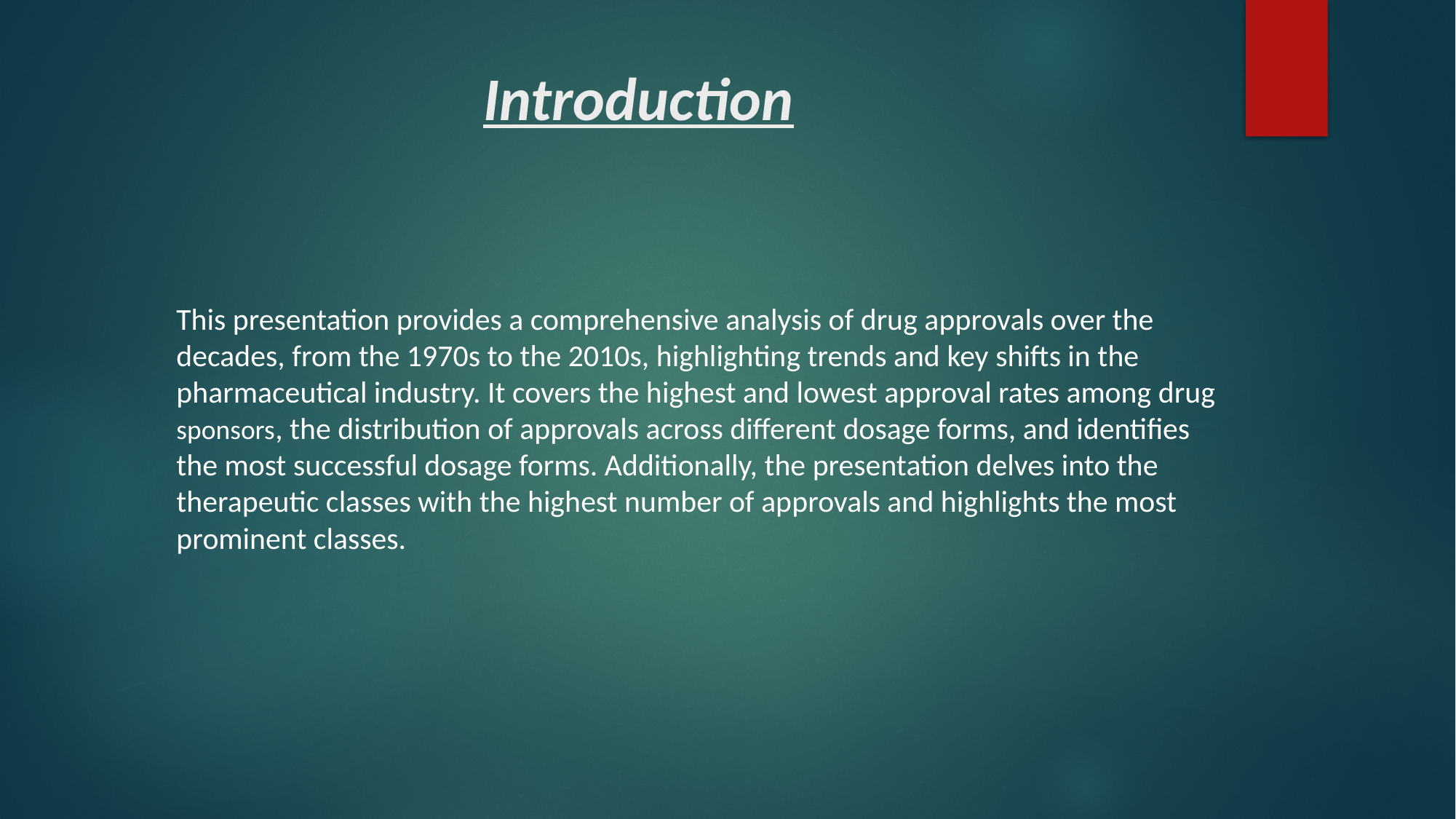

# Introduction
This presentation provides a comprehensive analysis of drug approvals over the decades, from the 1970s to the 2010s, highlighting trends and key shifts in the pharmaceutical industry. It covers the highest and lowest approval rates among drug sponsors, the distribution of approvals across different dosage forms, and identifies the most successful dosage forms. Additionally, the presentation delves into the therapeutic classes with the highest number of approvals and highlights the most prominent classes.